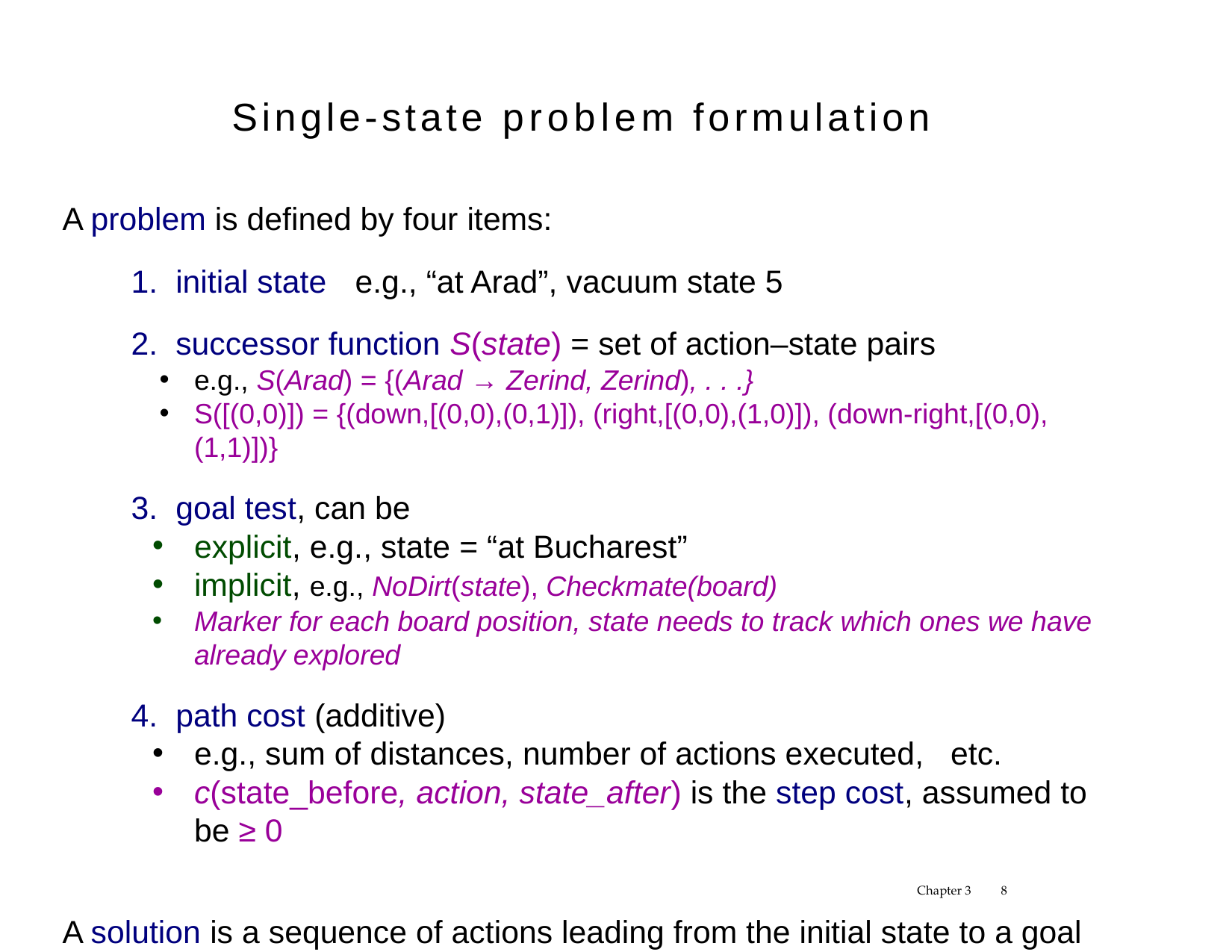

Single-state problem formulation
A problem is defined by four items:
1.  initial state	e.g., “at Arad”, vacuum state 5
2.  successor function S(state) = set of action–state pairs
e.g., S(Arad) = {(Arad → Zerind, Zerind), . . .}
S([(0,0)]) = {(down,[(0,0),(0,1)]), (right,[(0,0),(1,0)]), (down-right,[(0,0),(1,1)])}
3.  goal test, can be
explicit, e.g., state = “at Bucharest”
implicit, e.g., NoDirt(state), Checkmate(board)
Marker for each board position, state needs to track which ones we have already explored
4.  path cost (additive)
e.g., sum of distances, number of actions executed,   etc.
c(state_before, action, state_after) is the step cost, assumed to be ≥ 0

A solution is a sequence of actions leading from the initial state to a goal state
Chapter 3
8